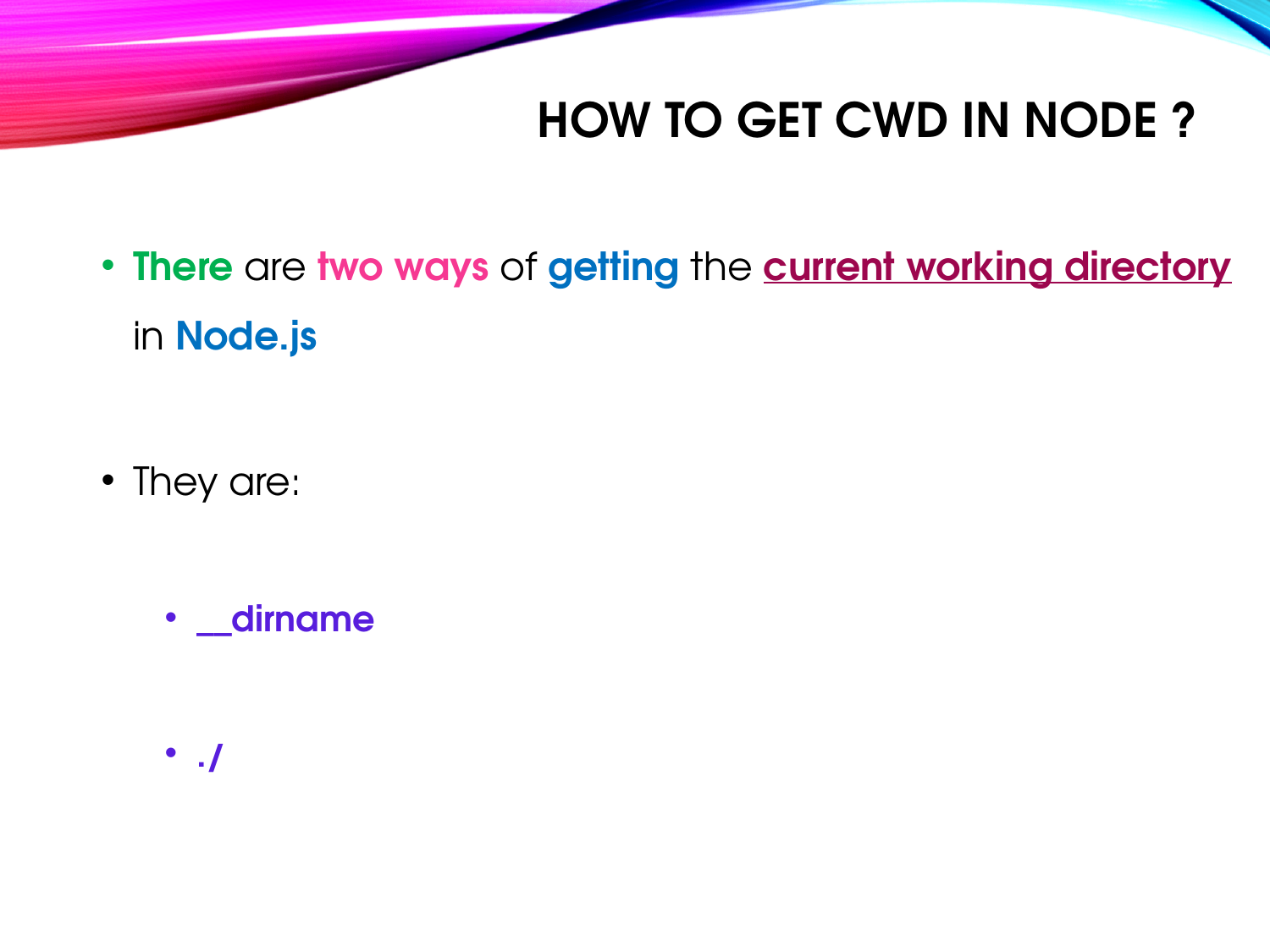

# How to get cwd in node ?
There are two ways of getting the current working directory in Node.js

They are:

__dirname

./